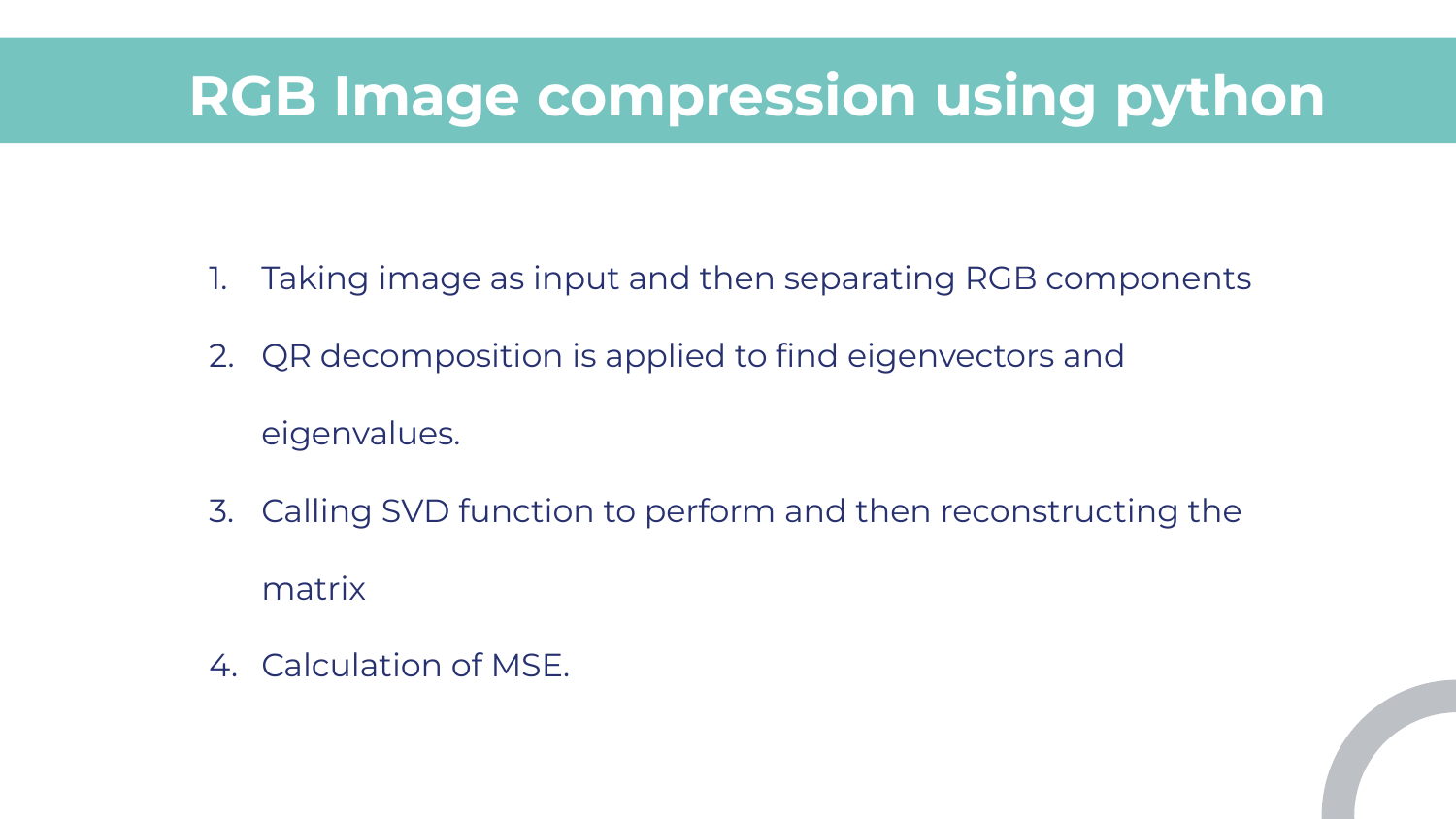

# RGB Image compression using python

Taking image as input and then separating RGB components
QR decomposition is applied to find eigenvectors and eigenvalues.
Calling SVD function to perform and then reconstructing the matrix
Calculation of MSE.